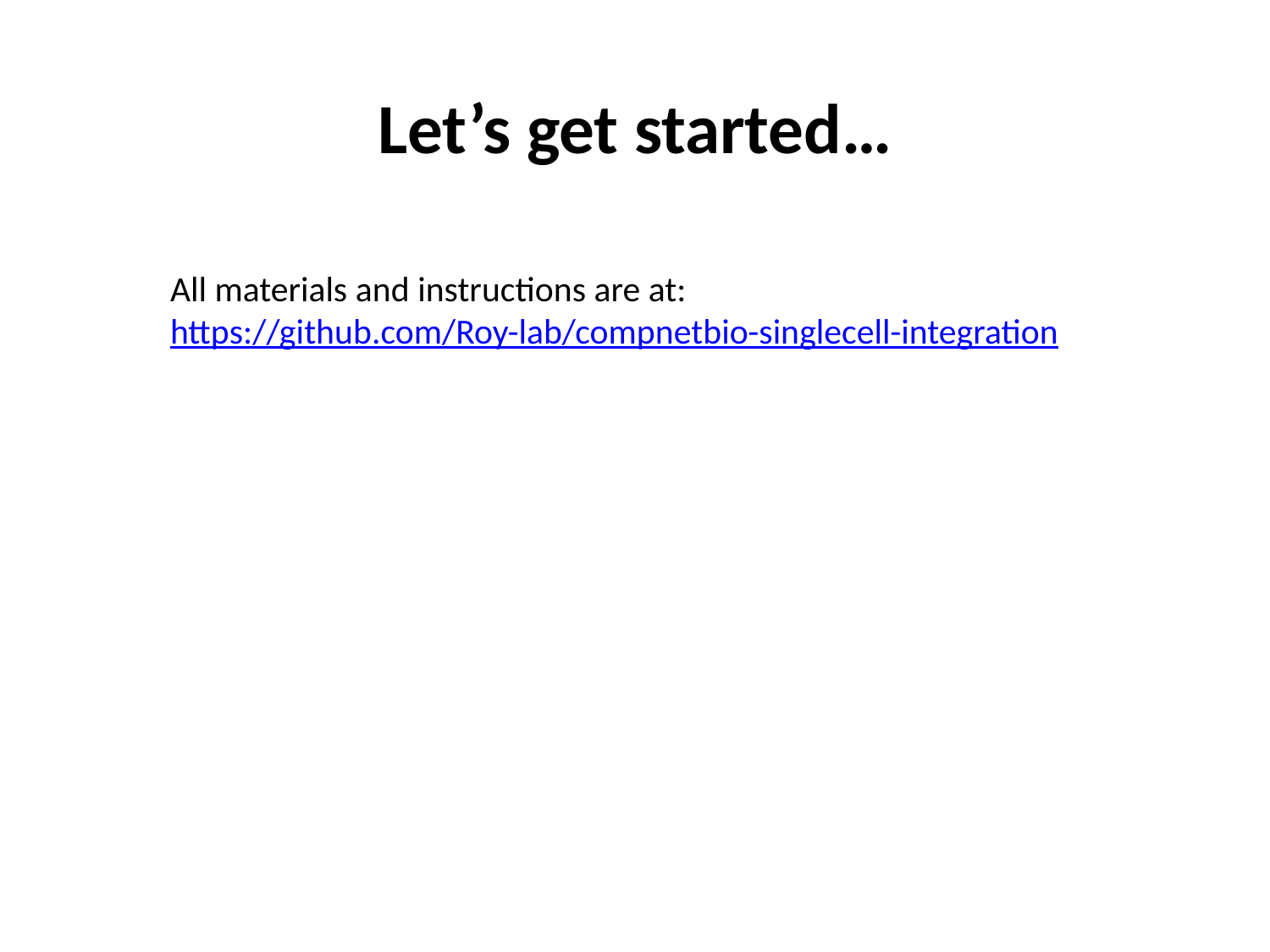

# Let’s get started…
All materials and instructions are at:
https://github.com/Roy-lab/compnetbio-singlecell-integration